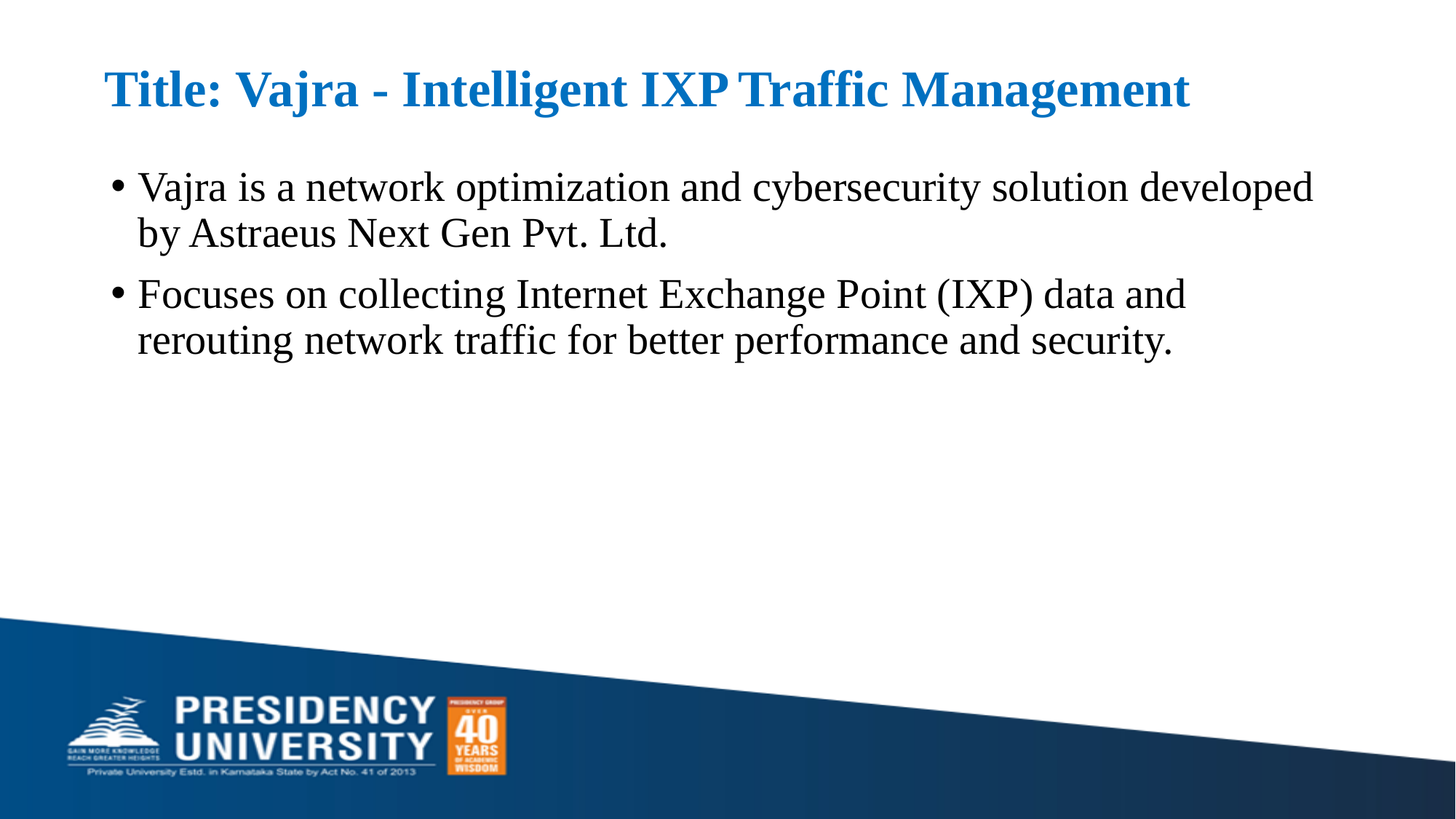

# Title: Vajra - Intelligent IXP Traffic Management
Vajra is a network optimization and cybersecurity solution developed by Astraeus Next Gen Pvt. Ltd.
Focuses on collecting Internet Exchange Point (IXP) data and rerouting network traffic for better performance and security.
3